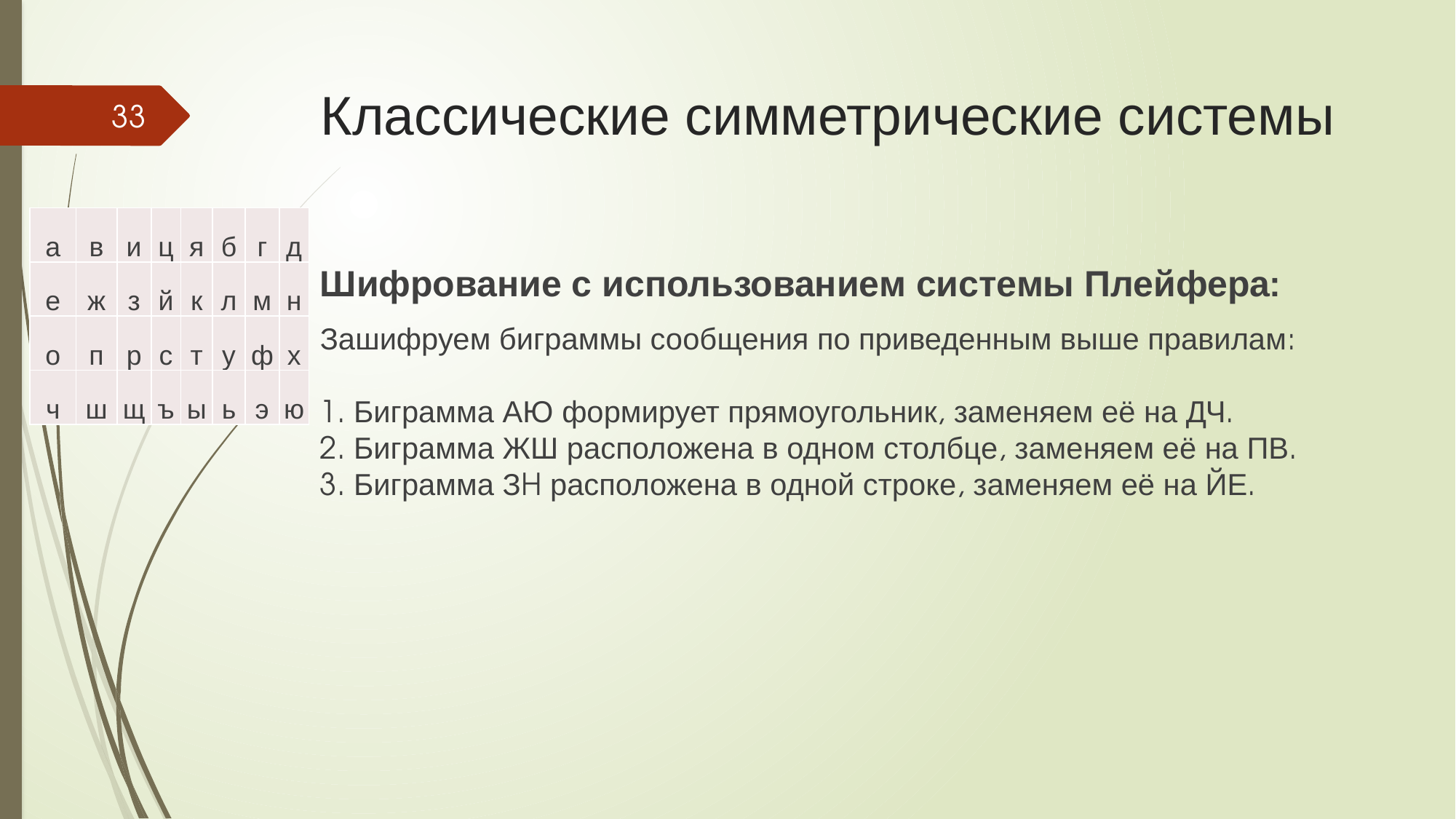

# Классические симметрические системы
33
| а | в | и | ц | я | б | г | д |
| --- | --- | --- | --- | --- | --- | --- | --- |
| е | ж | з | й | к | л | м | н |
| о | п | р | с | т | у | ф | х |
| ч | ш | щ | ъ | ы | ь | э | ю |
Шифрование с использованием системы Плейфера:
Зашифруем биграммы сообщения по приведенным выше правилам:
1. Биграмма АЮ формирует прямоугольник, заменяем её на ДЧ.
2. Биграмма ЖШ расположена в одном столбце, заменяем её на ПВ.
3. Биграмма ЗH расположена в одной строке, заменяем её на ЙЕ.